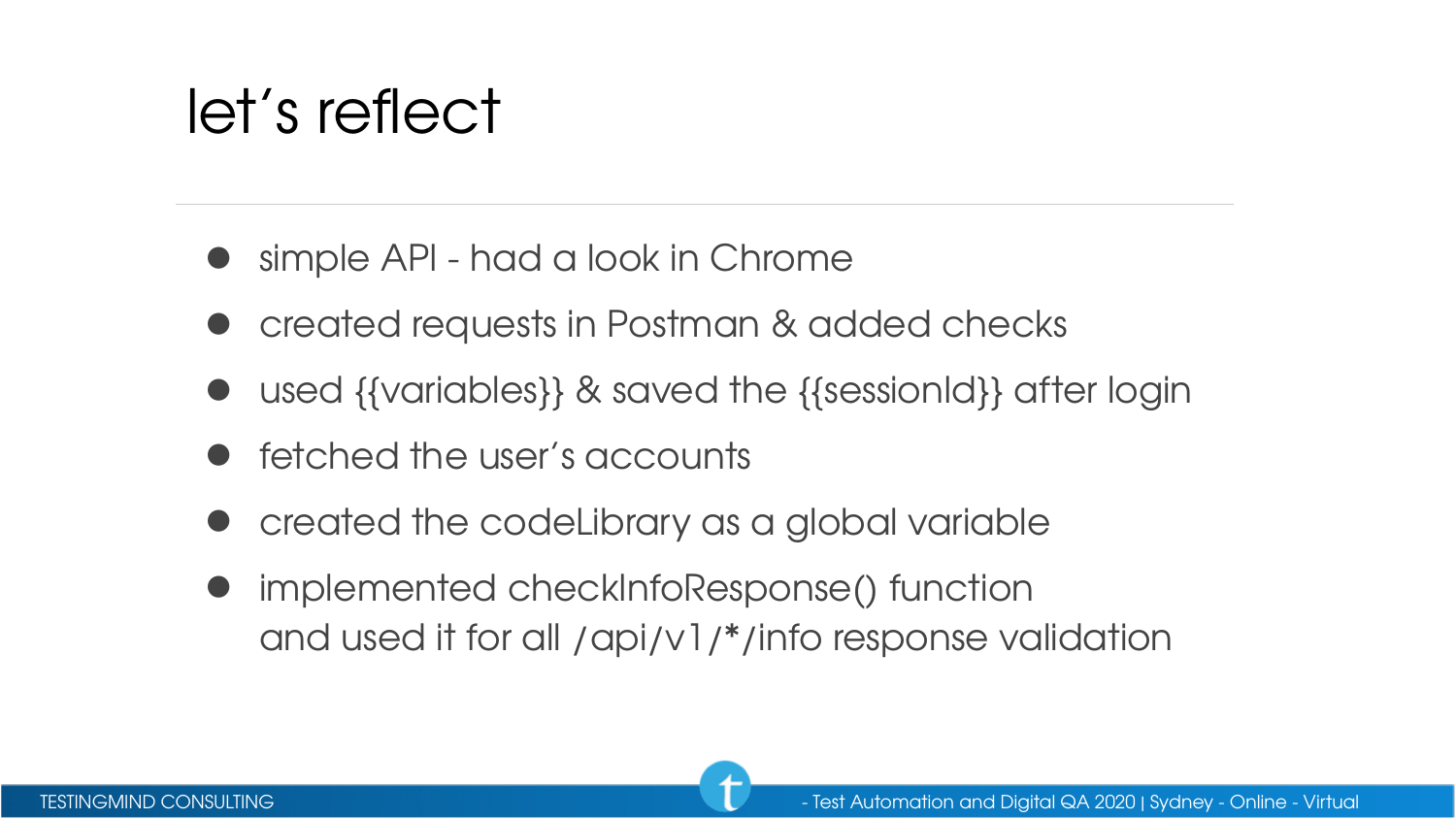

# let’s reflect
simple API - had a look in Chrome
created requests in Postman & added checks
used {{variables}} & saved the {{sessionId}} after login
fetched the user’s accounts
created the codeLibrary as a global variable
implemented checkInfoResponse() function
and used it for all /api/v1/*/info response validation